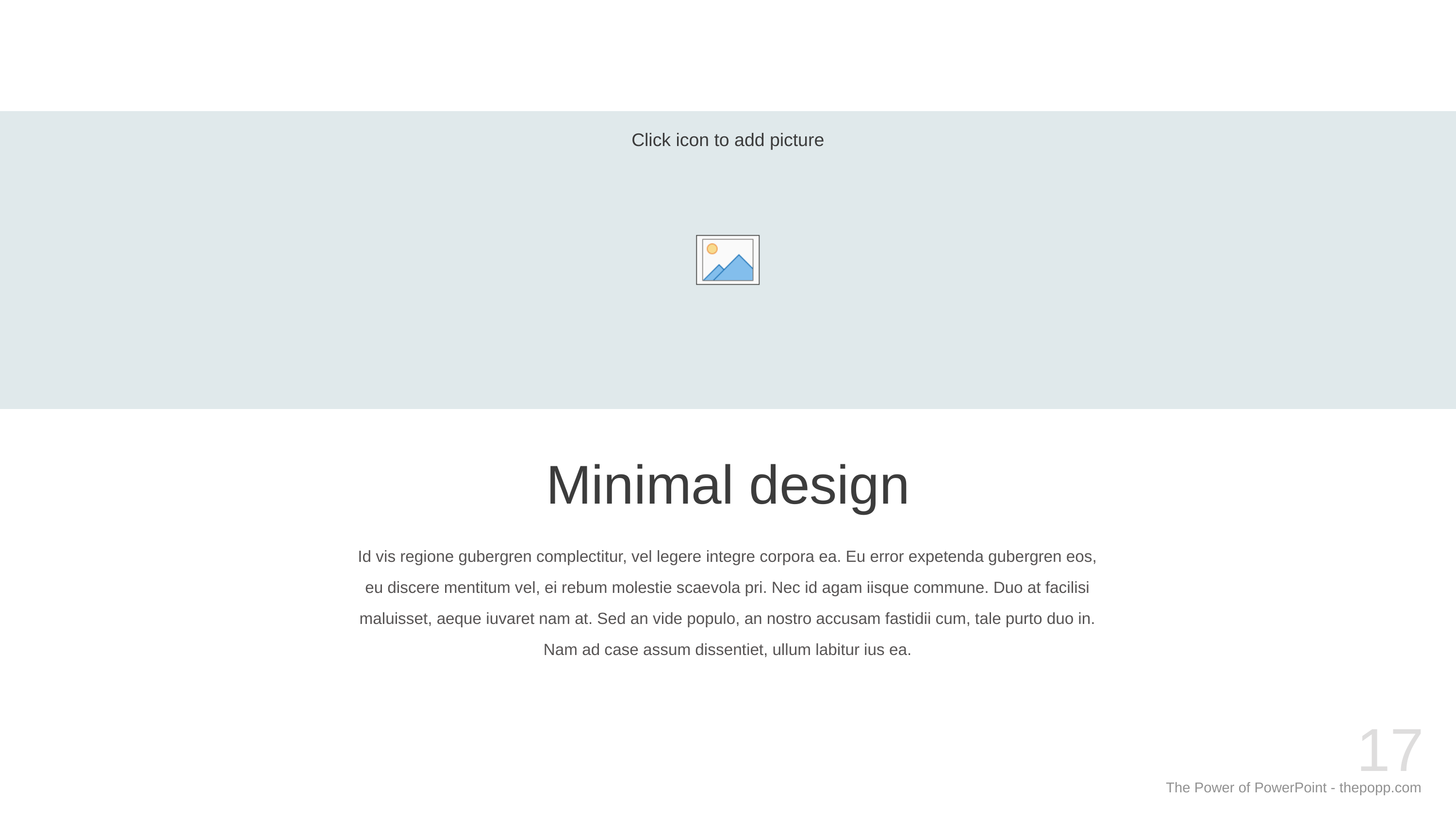

# Minimal design
Id vis regione gubergren complectitur, vel legere integre corpora ea. Eu error expetenda gubergren eos, eu discere mentitum vel, ei rebum molestie scaevola pri. Nec id agam iisque commune. Duo at facilisi maluisset, aeque iuvaret nam at. Sed an vide populo, an nostro accusam fastidii cum, tale purto duo in. Nam ad case assum dissentiet, ullum labitur ius ea.
17
The Power of PowerPoint - thepopp.com